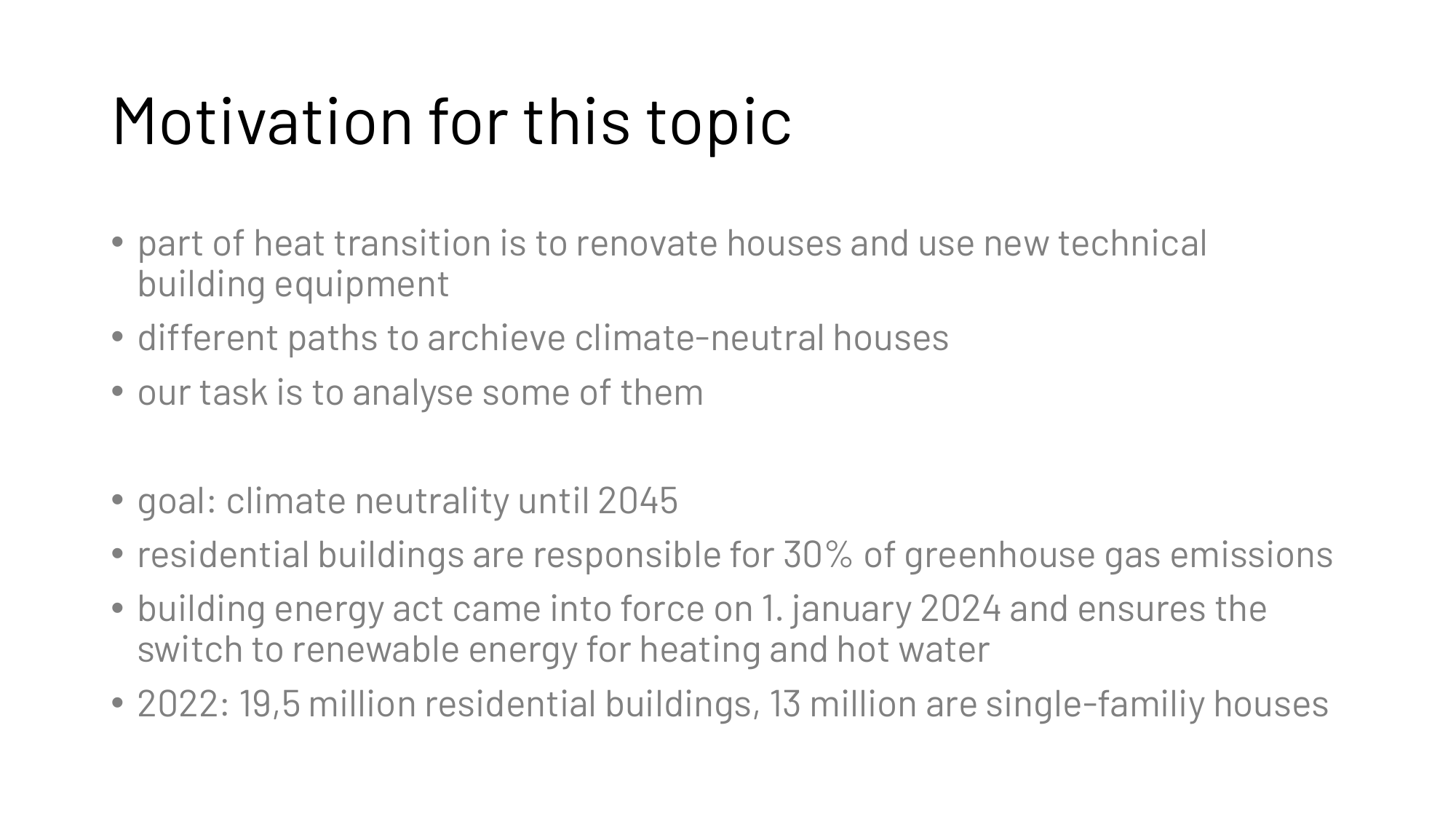

# Motivation for this topic
part of heat transition is to renovate houses and use new technical building equipment
different paths to archieve climate-neutral houses
our task is to analyse some of them

goal: climate neutrality until 2045
residential buildings are responsible for 30% of greenhouse gas emissions
building energy act came into force on 1. january 2024 and ensures the switch to renewable energy for heating and hot water
2022: 19,5 million residential buildings, 13 million are single-familiy houses